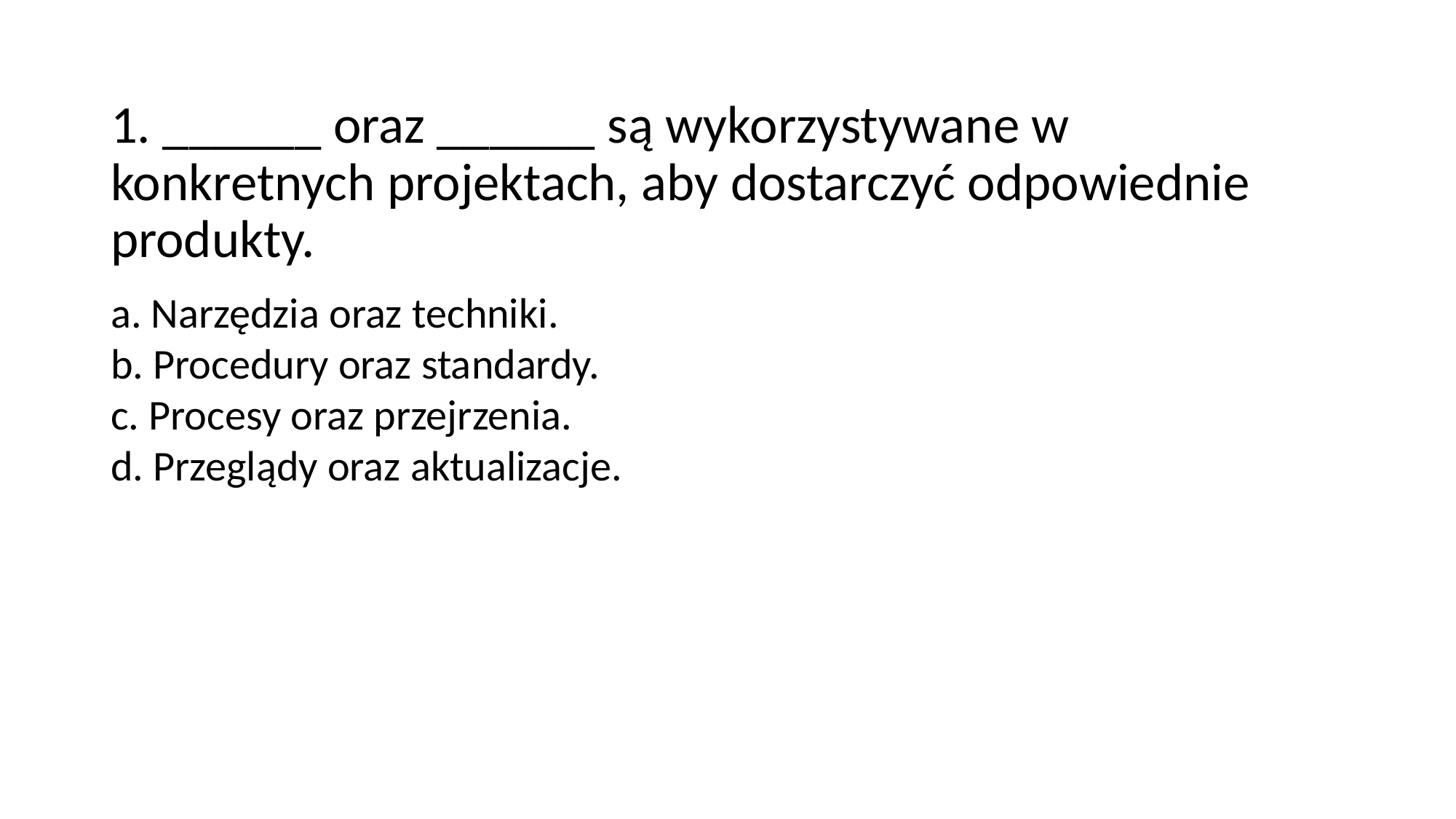

1. ______ oraz ______ są wykorzystywane w konkretnych projektach, aby dostarczyć odpowiednie produkty.

a. Narzędzia oraz techniki.
b. Procedury oraz standardy.
c. Procesy oraz przejrzenia.
d. Przeglądy oraz aktualizacje.